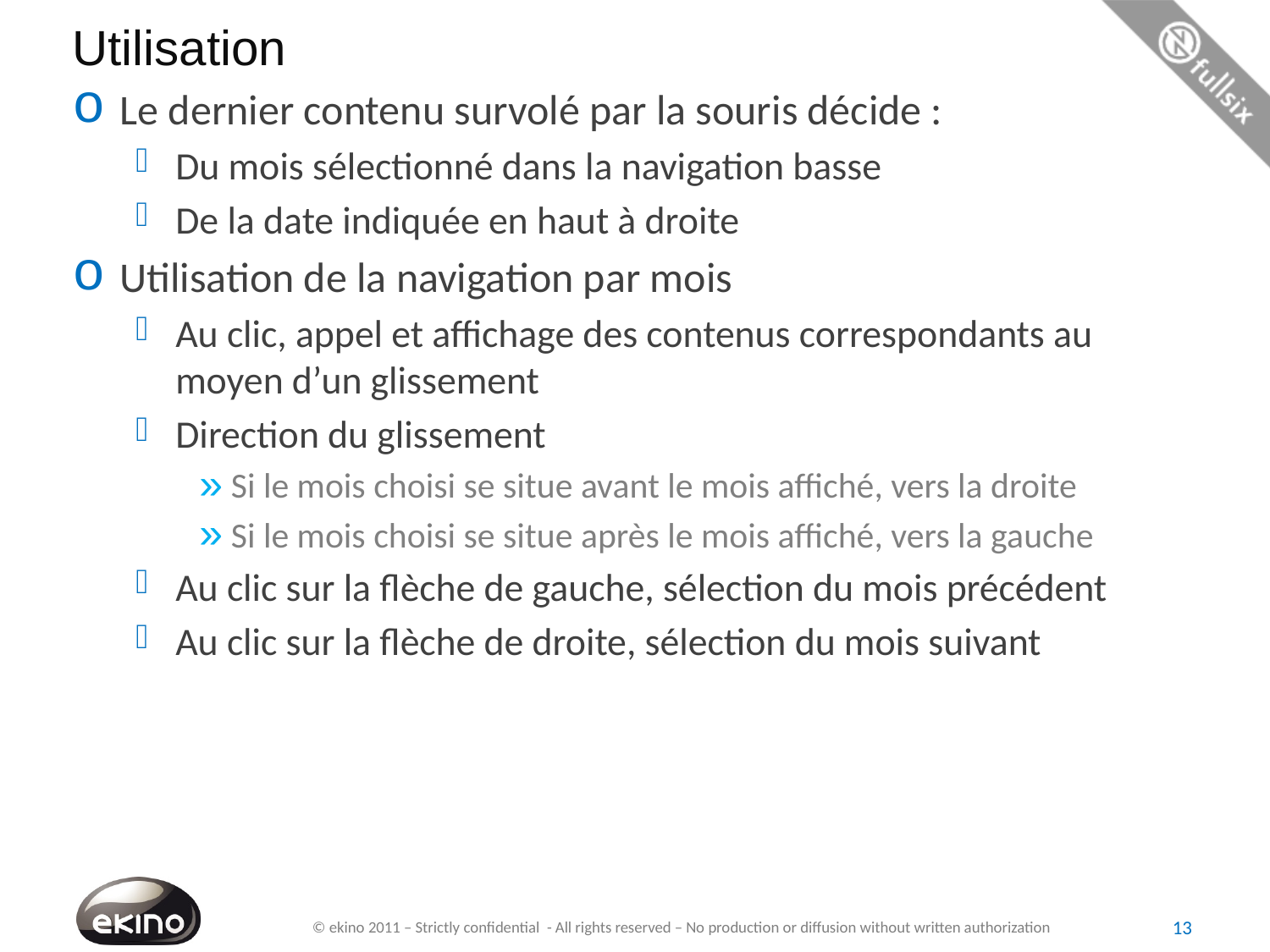

# Utilisation
Le dernier contenu survolé par la souris décide :
Du mois sélectionné dans la navigation basse
De la date indiquée en haut à droite
Utilisation de la navigation par mois
Au clic, appel et affichage des contenus correspondants au moyen d’un glissement
Direction du glissement
Si le mois choisi se situe avant le mois affiché, vers la droite
Si le mois choisi se situe après le mois affiché, vers la gauche
Au clic sur la flèche de gauche, sélection du mois précédent
Au clic sur la flèche de droite, sélection du mois suivant
13